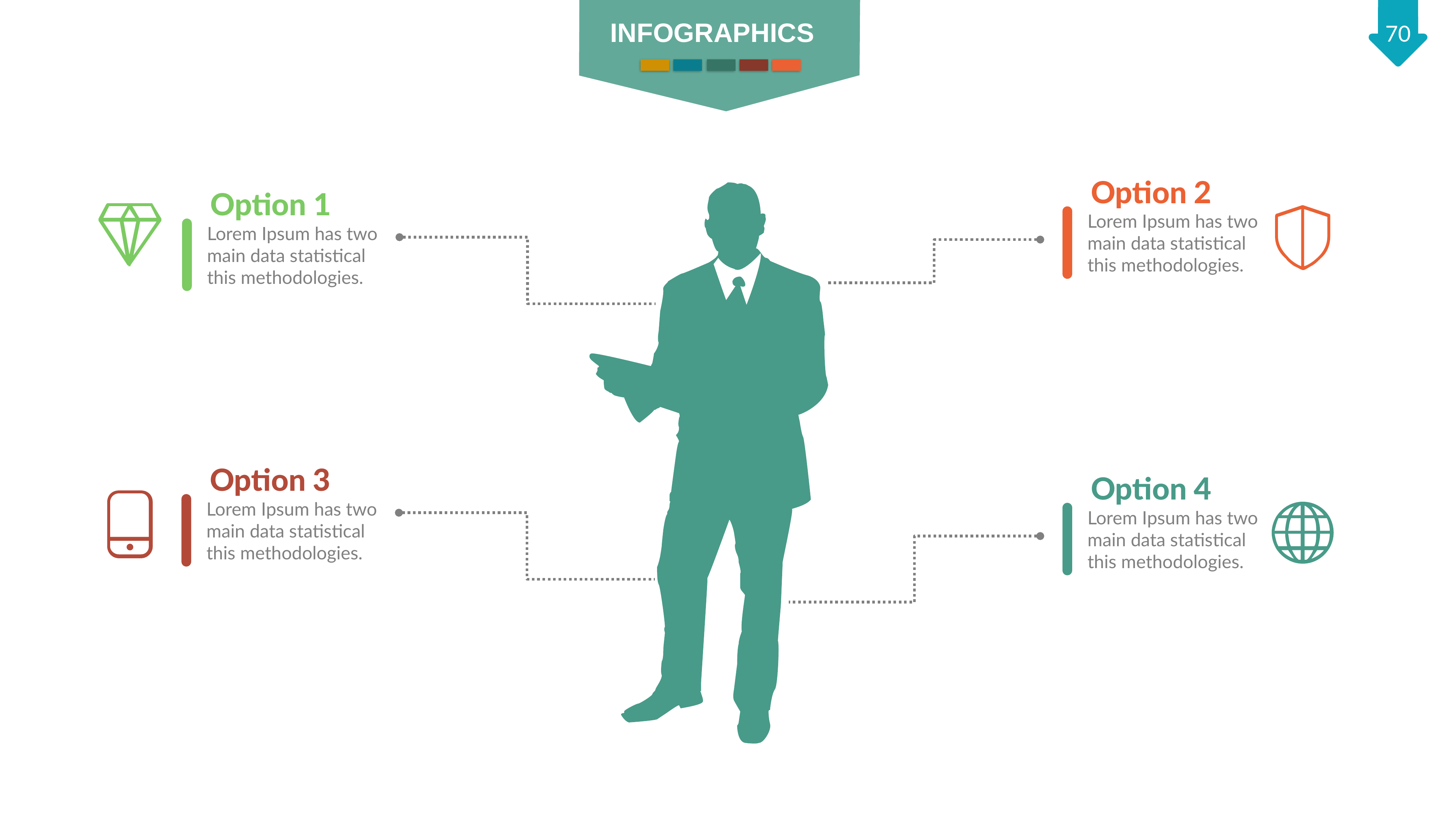

INFOGRAPHICS

Option 2
Option 1

Lorem Ipsum has two main data statistical this methodologies.

Lorem Ipsum has two main data statistical this methodologies.

Option 3
Option 4

Lorem Ipsum has two main data statistical this methodologies.

Lorem Ipsum has two main data statistical this methodologies.